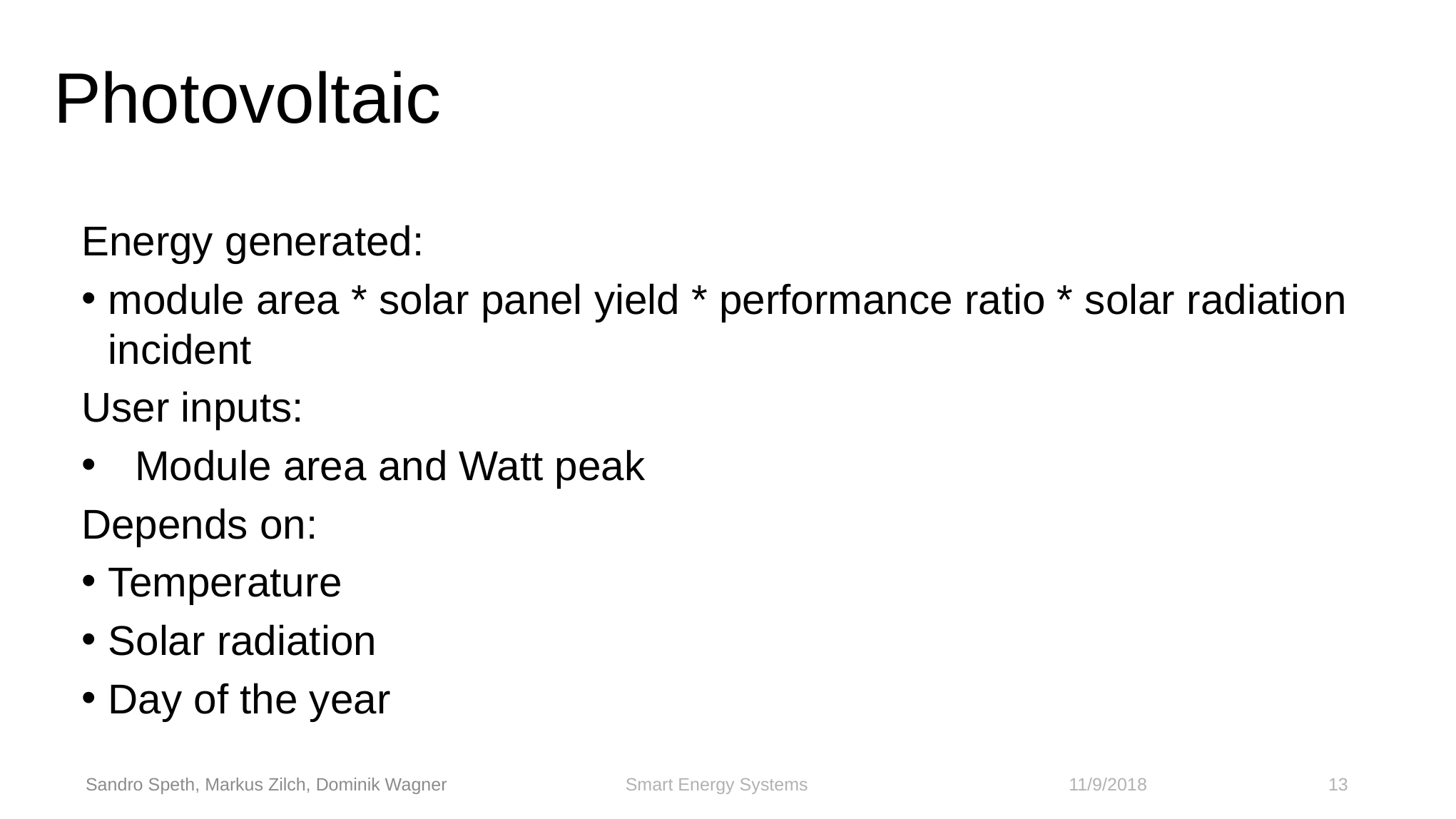

# Photovoltaic
Energy generated:
module area * solar panel yield * performance ratio * solar radiation incident
User inputs:
Module area and Watt peak
Depends on:
Temperature
Solar radiation
Day of the year
11/9/2018
Smart Energy Systems
13